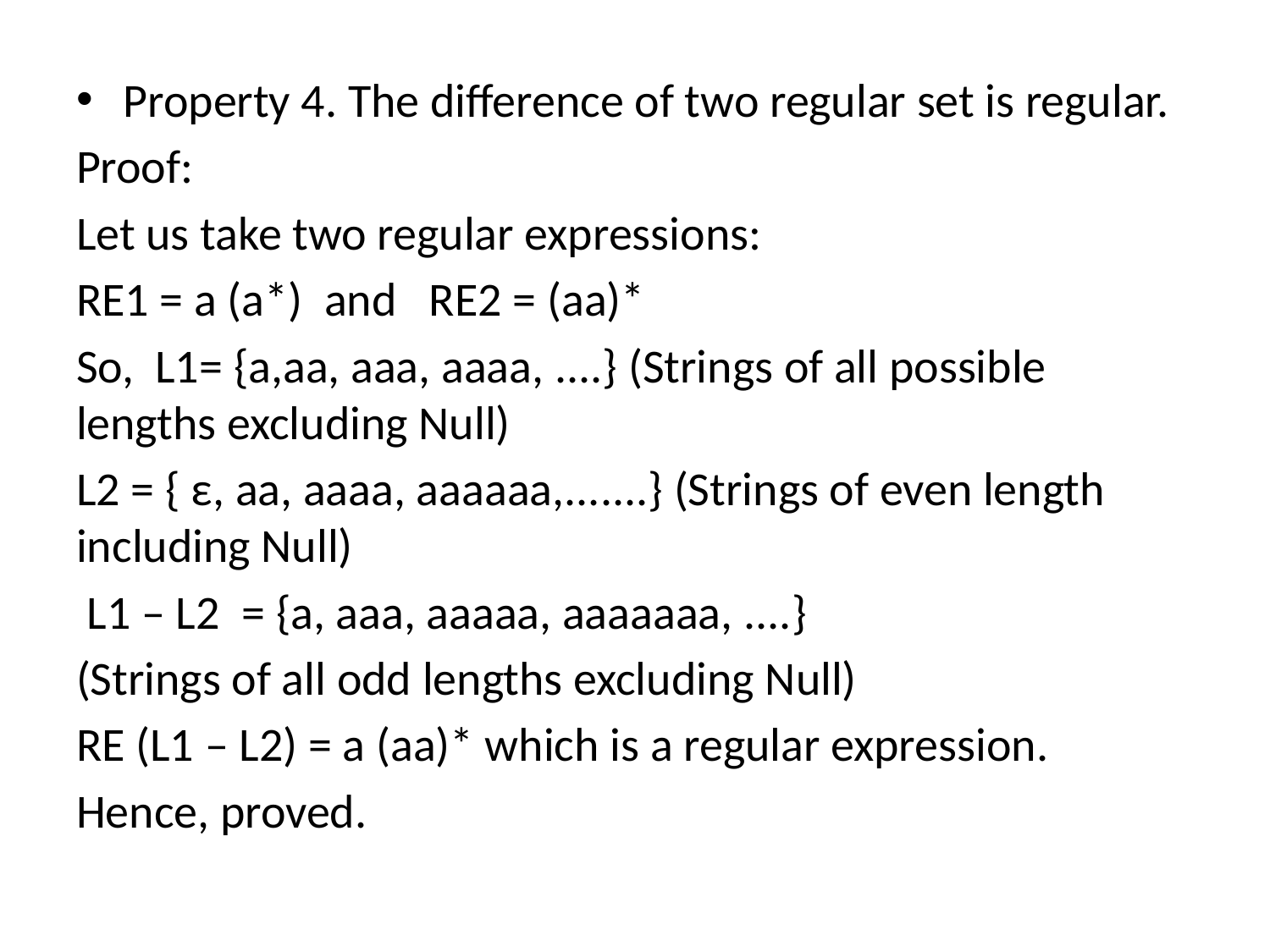

Property 4. The difference of two regular set is regular.
Proof:
Let us take two regular expressions:
RE1 = a (a*)  and   RE2 = (aa)*
So,  L1= {a,aa, aaa, aaaa, ....} (Strings of all possible lengths excluding Null)
L2 = { ε, aa, aaaa, aaaaaa,.......} (Strings of even length including Null)
 L1 – L2  = {a, aaa, aaaaa, aaaaaaa, ....}
(Strings of all odd lengths excluding Null)
RE (L1 – L2) = a (aa)* which is a regular expression.
Hence, proved.